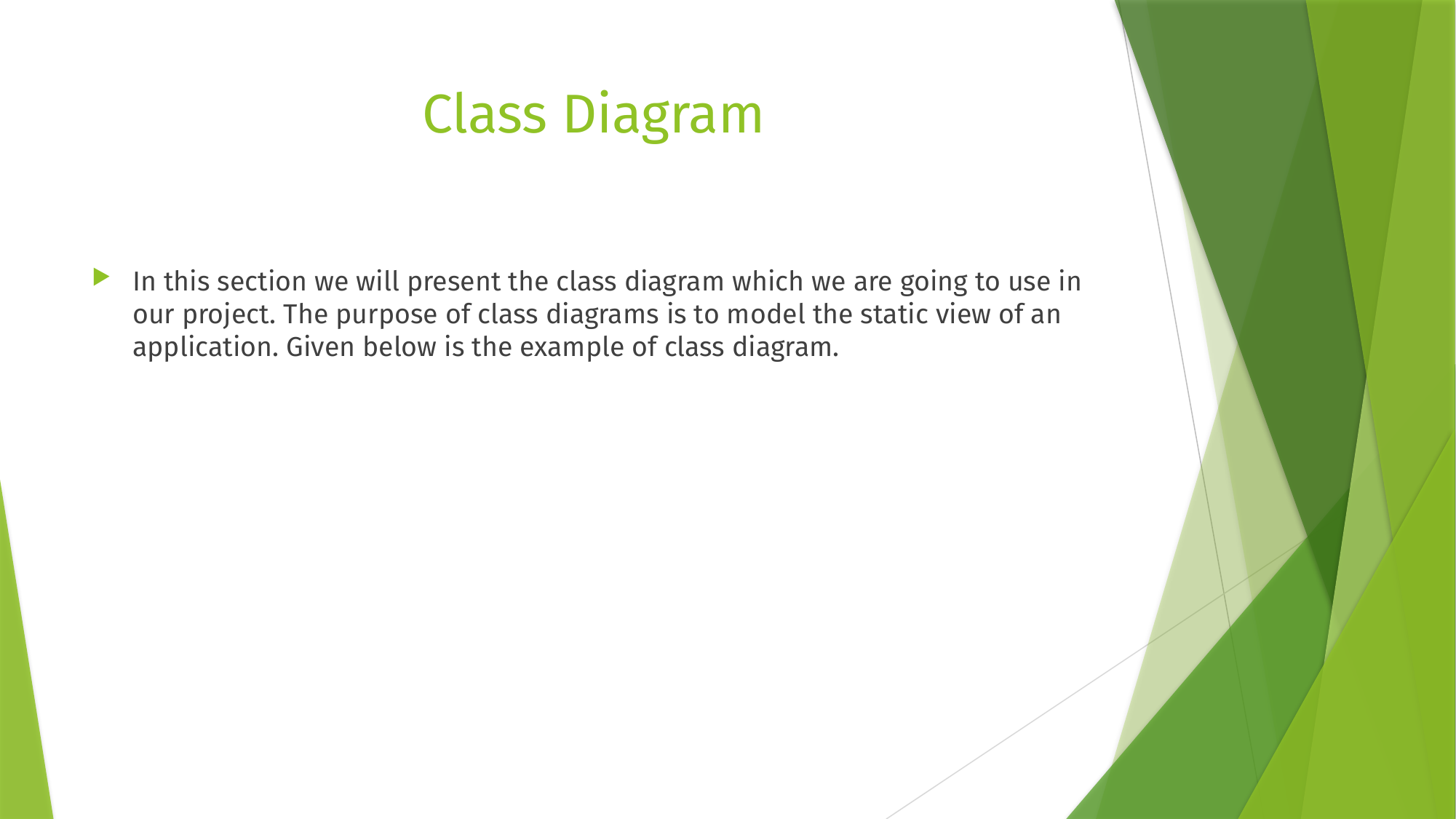

# Class Diagram
In this section we will present the class diagram which we are going to use in our project. ​The purpose of class diagrams is to model the static view of an application. Given below is the example of class diagram.